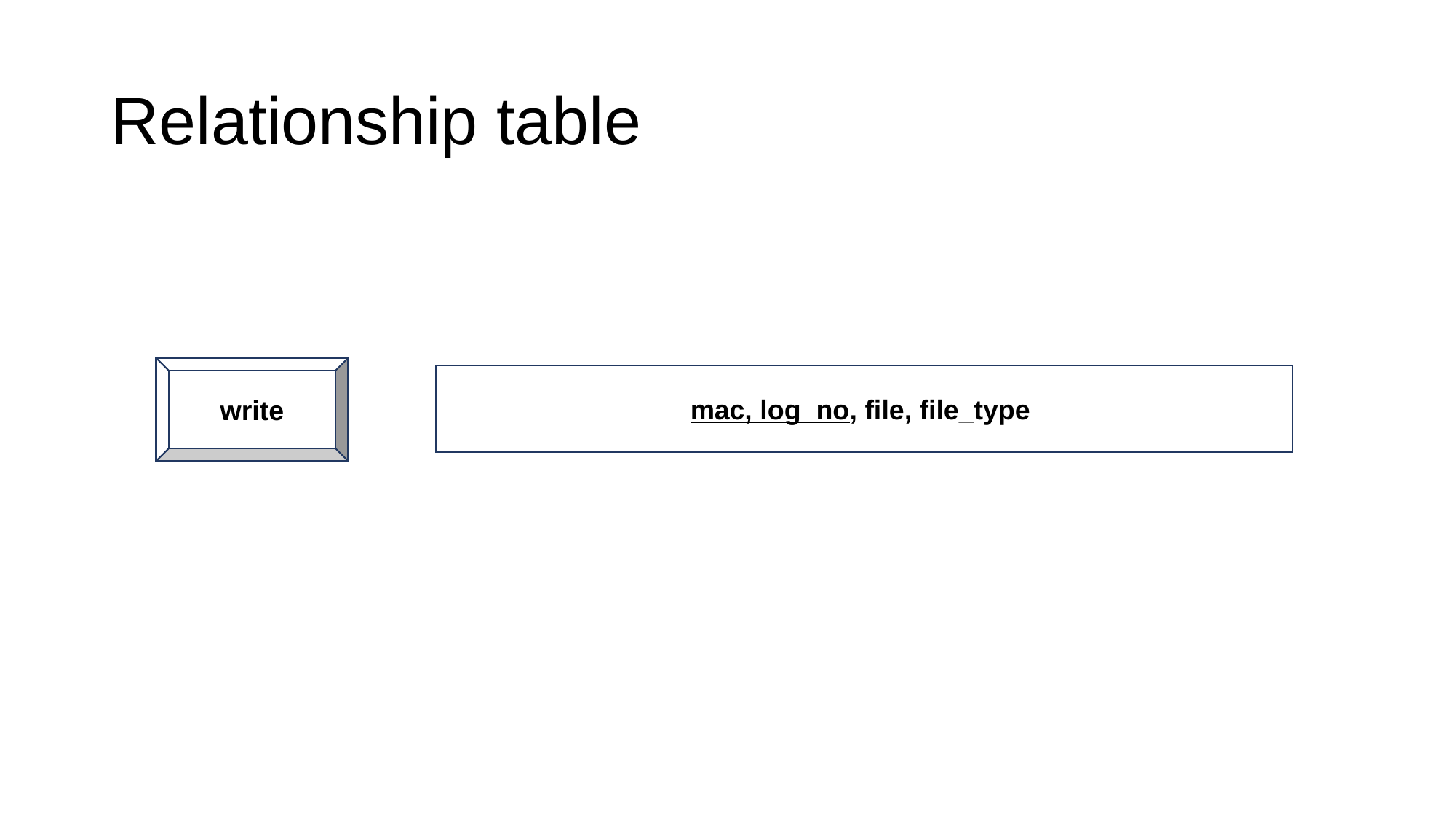

# Relationship table
write
mac, log_no, file, file_type